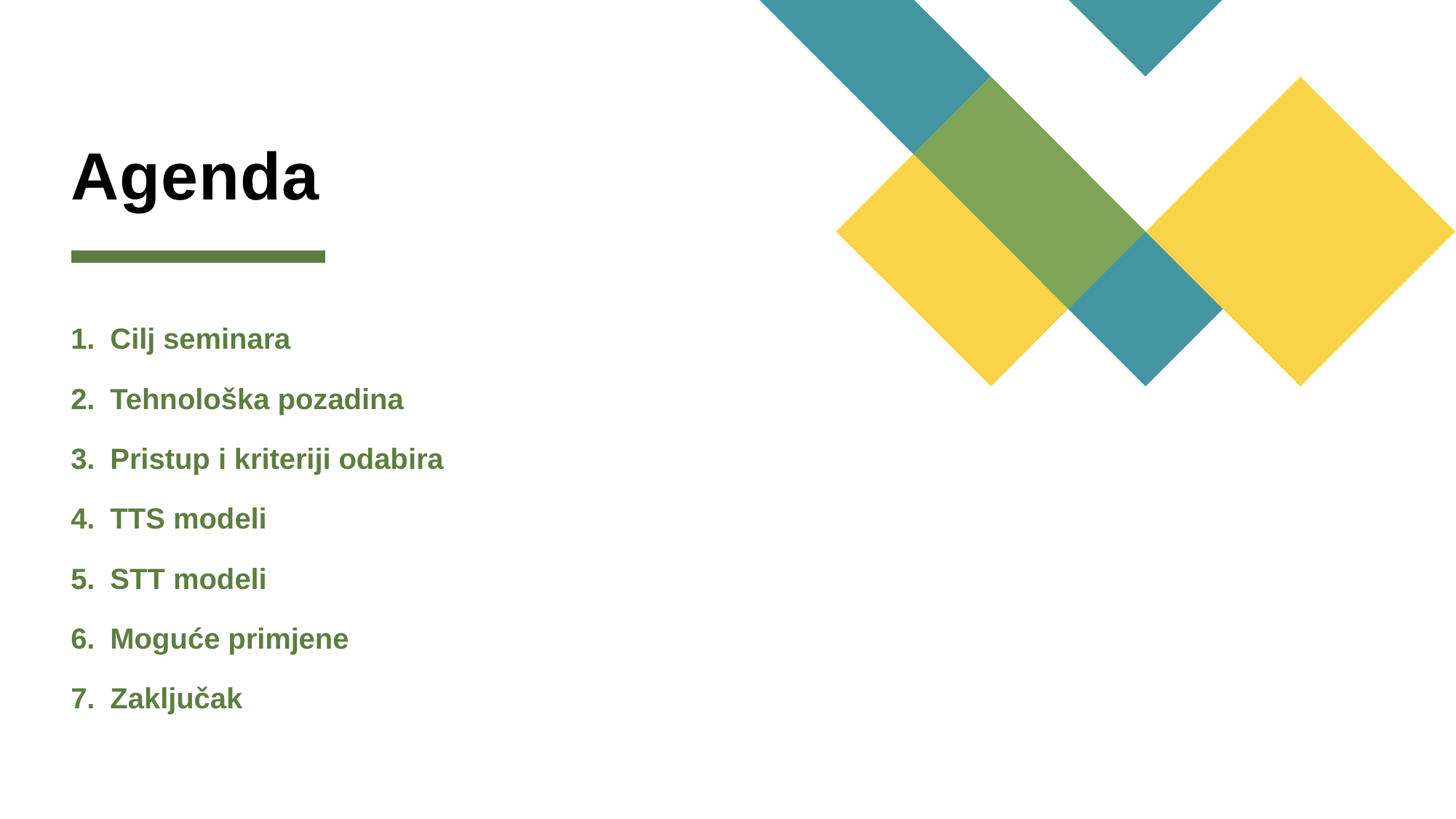

# Agenda
Cilj seminara
Tehnološka pozadina
Pristup i kriteriji odabira
TTS modeli
STT modeli
Moguće primjene
Zaključak